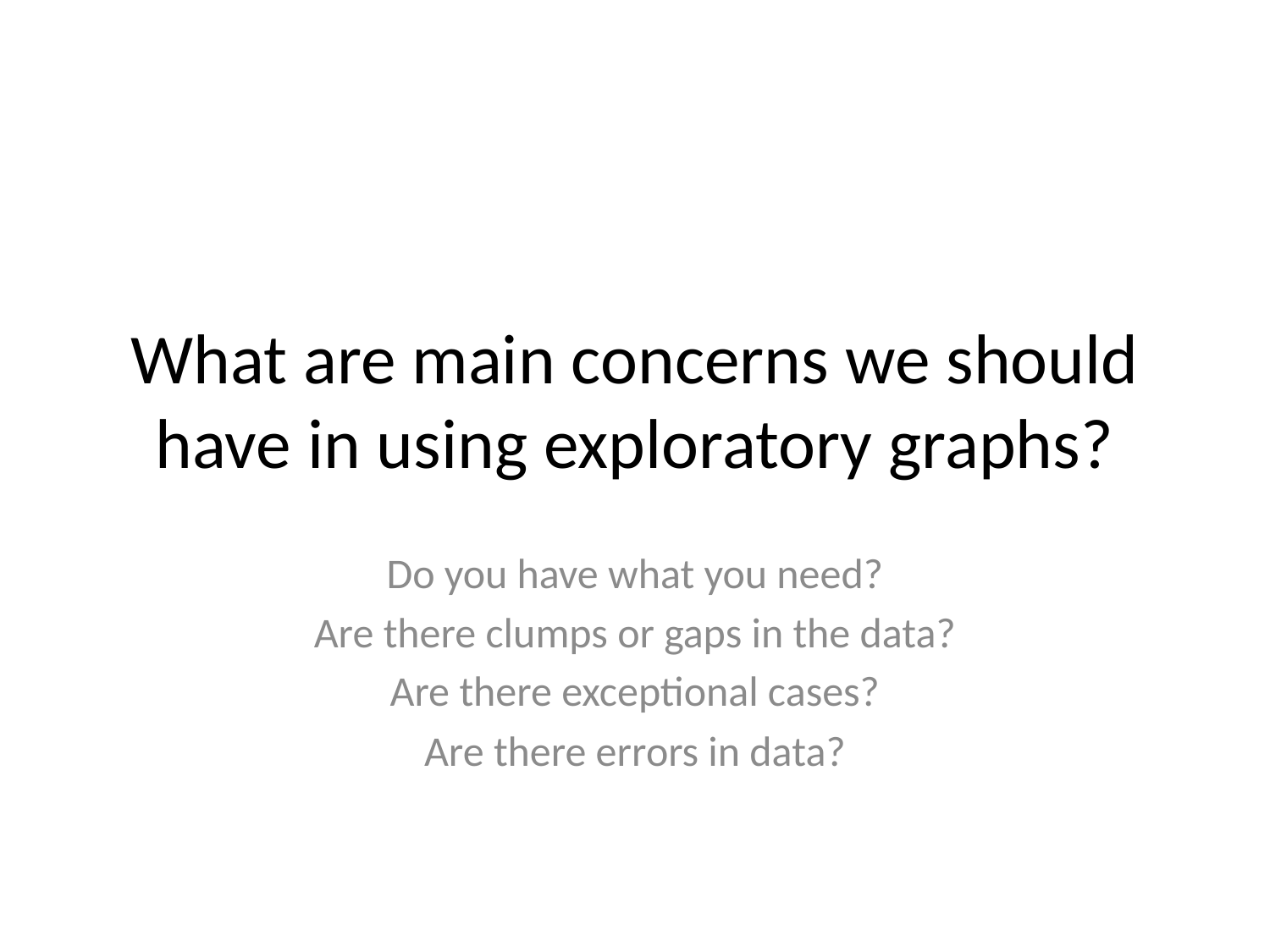

# What are main concerns we should have in using exploratory graphs?
Do you have what you need?
Are there clumps or gaps in the data?
Are there exceptional cases?
Are there errors in data?